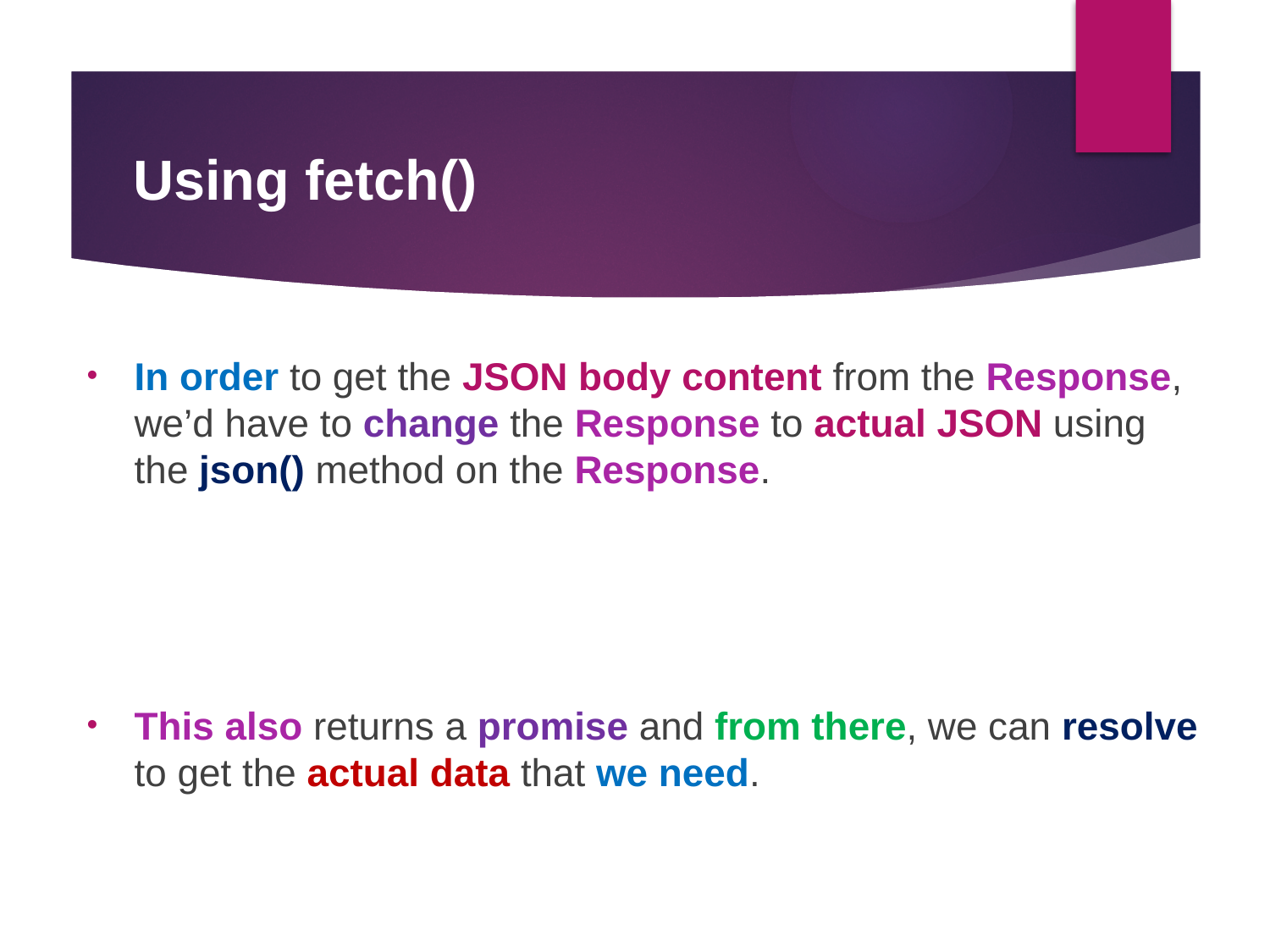

#
Using fetch()
In order to get the JSON body content from the Response, we’d have to change the Response to actual JSON using the json() method on the Response.

This also returns a promise and from there, we can resolve to get the actual data that we need.